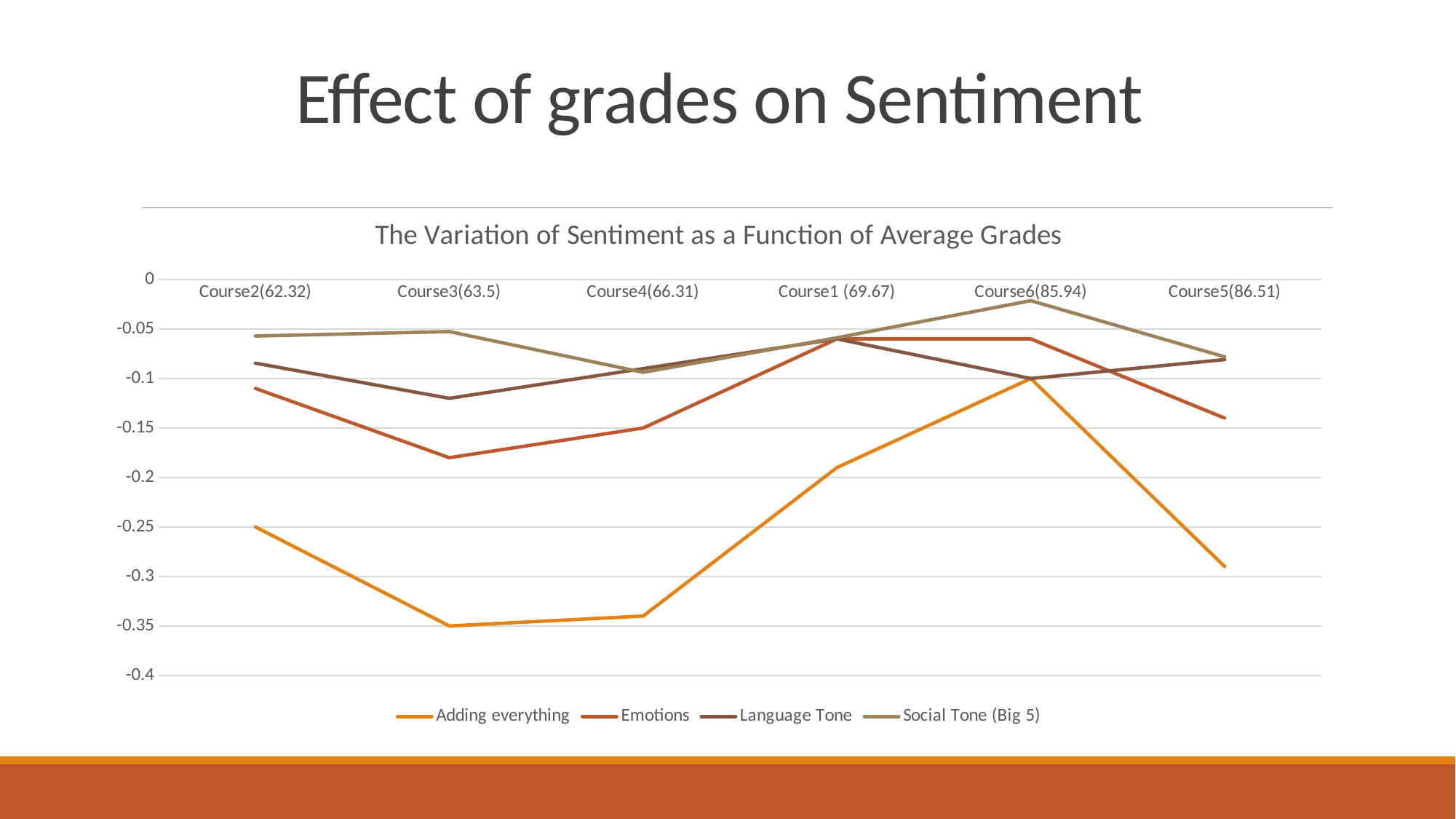

# Effect of grades on Sentiment

### Chart: The Variation of Sentiment as a Function of Average Grades

| Category | Adding everything | Emotions | Language Tone | Social Tone (Big 5) |
|---|---|---|---|---|
| Course2(62.32) | -0.25 | -0.11 | -0.0845 | -0.0571 |
| Course3(63.5) | -0.35 | -0.18 | -0.12 | -0.0526 |
| Course4(66.31) | -0.34 | -0.15 | -0.09 | -0.0938 |
| Course1 (69.67) | -0.19 | -0.06 | -0.06 | -0.0588 |
| Course6(85.94) | -0.1 | -0.06 | -0.1 | -0.0214 |
| Course5(86.51) | -0.29 | -0.14 | -0.0809 | -0.0781 |